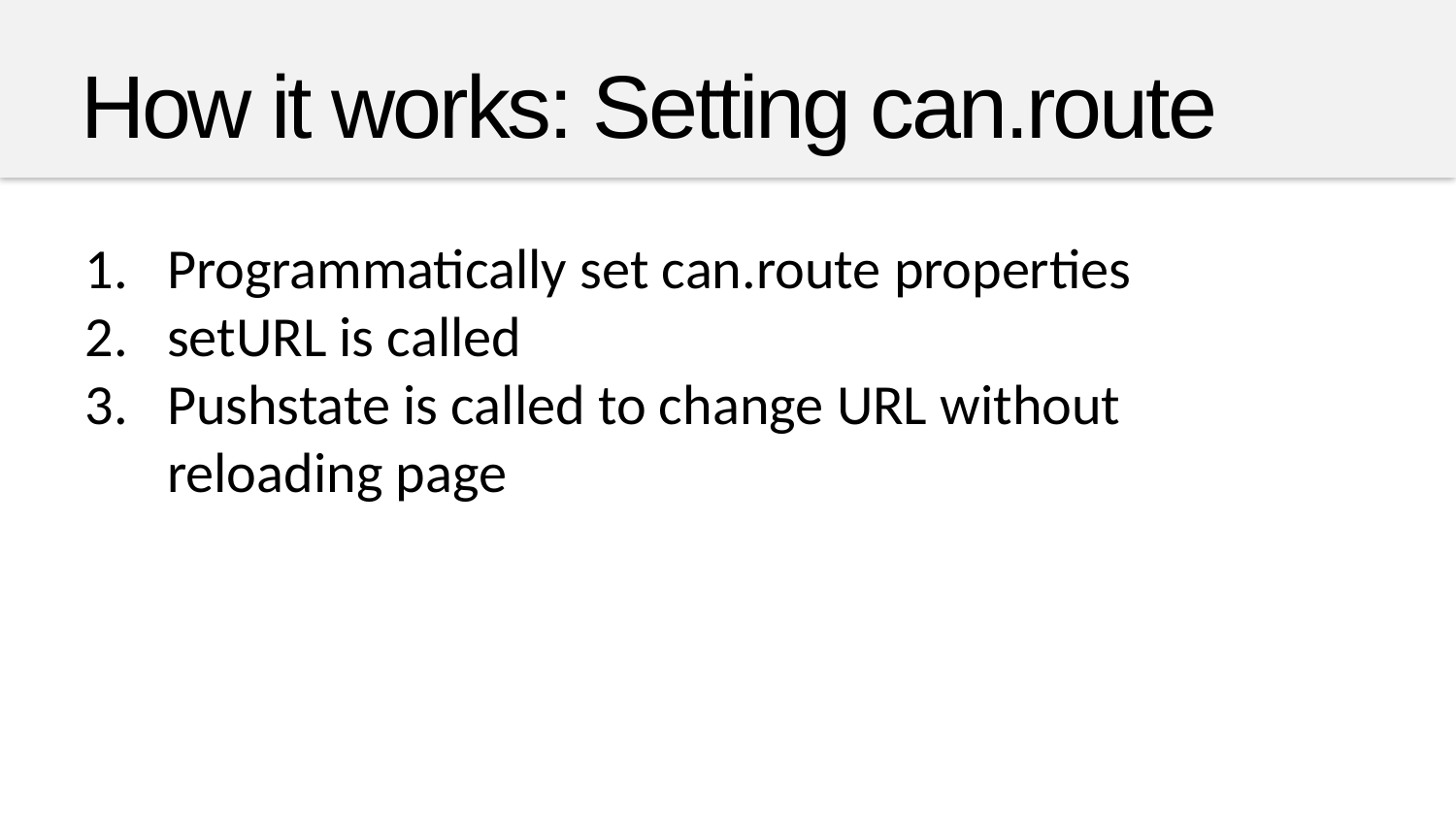

How it works: Setting can.route
Programmatically set can.route properties
setURL is called
Pushstate is called to change URL without reloading page